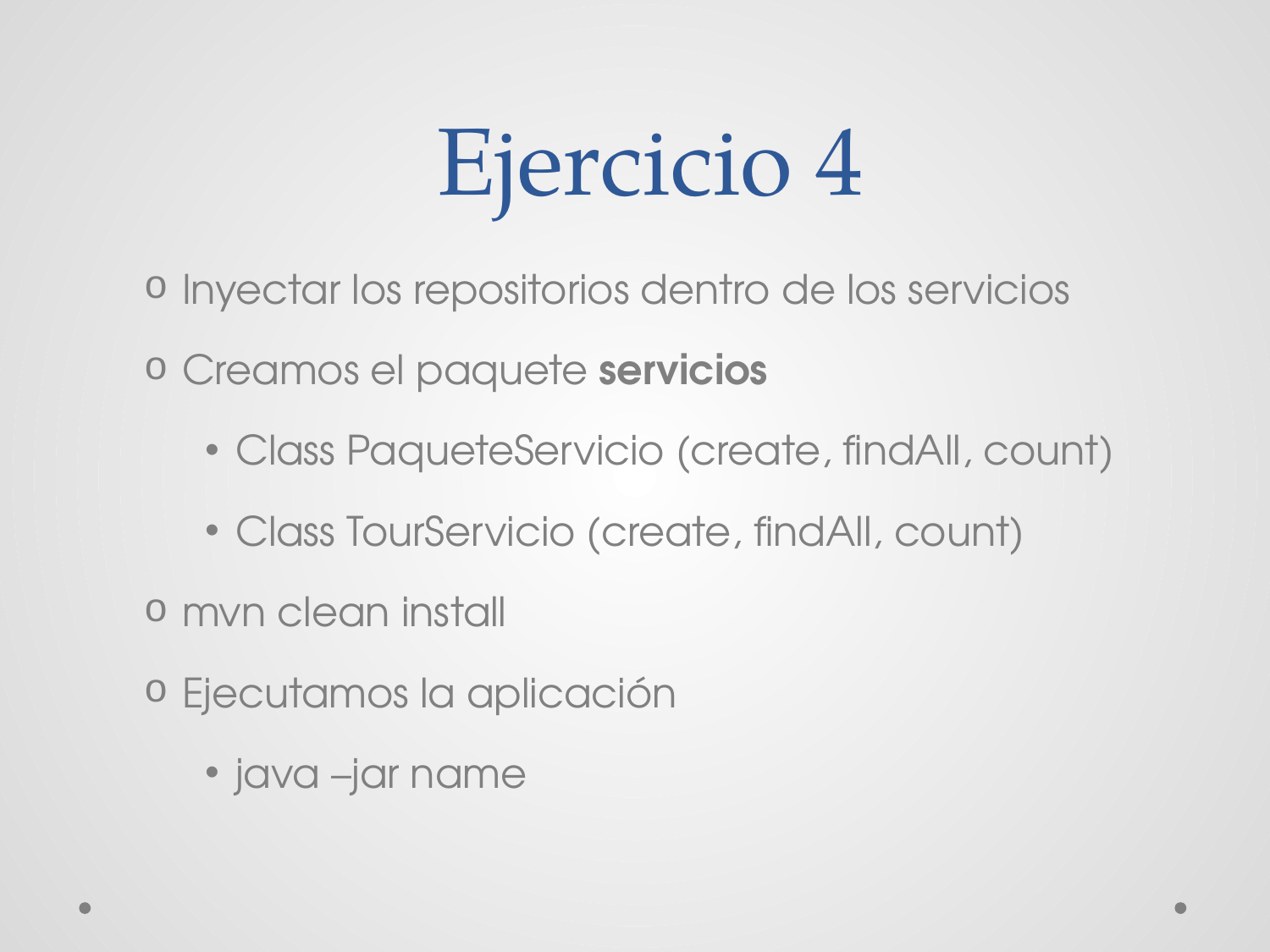

# Ejercicio 4
Inyectar los repositorios dentro de los servicios
Creamos el paquete servicios
Class PaqueteServicio (create, findAll, count)
Class TourServicio (create, findAll, count)
mvn clean install
Ejecutamos la aplicación
java –jar name